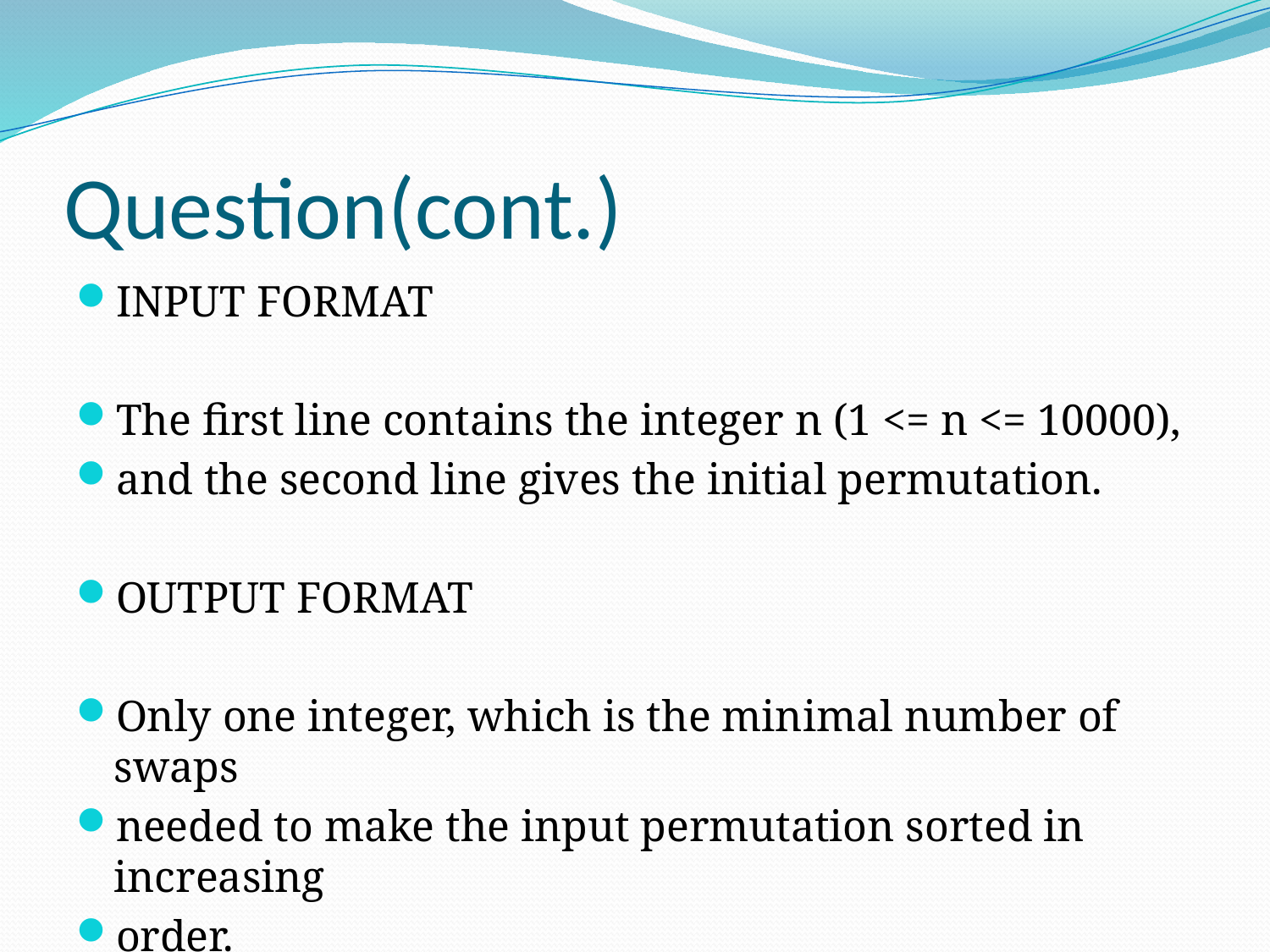

# Question(cont.)
INPUT FORMAT

The first line contains the integer n (1 <= n <= 10000),
and the second line gives the initial permutation.

OUTPUT FORMAT

Only one integer, which is the minimal number of swaps
needed to make the input permutation sorted in increasing
order.